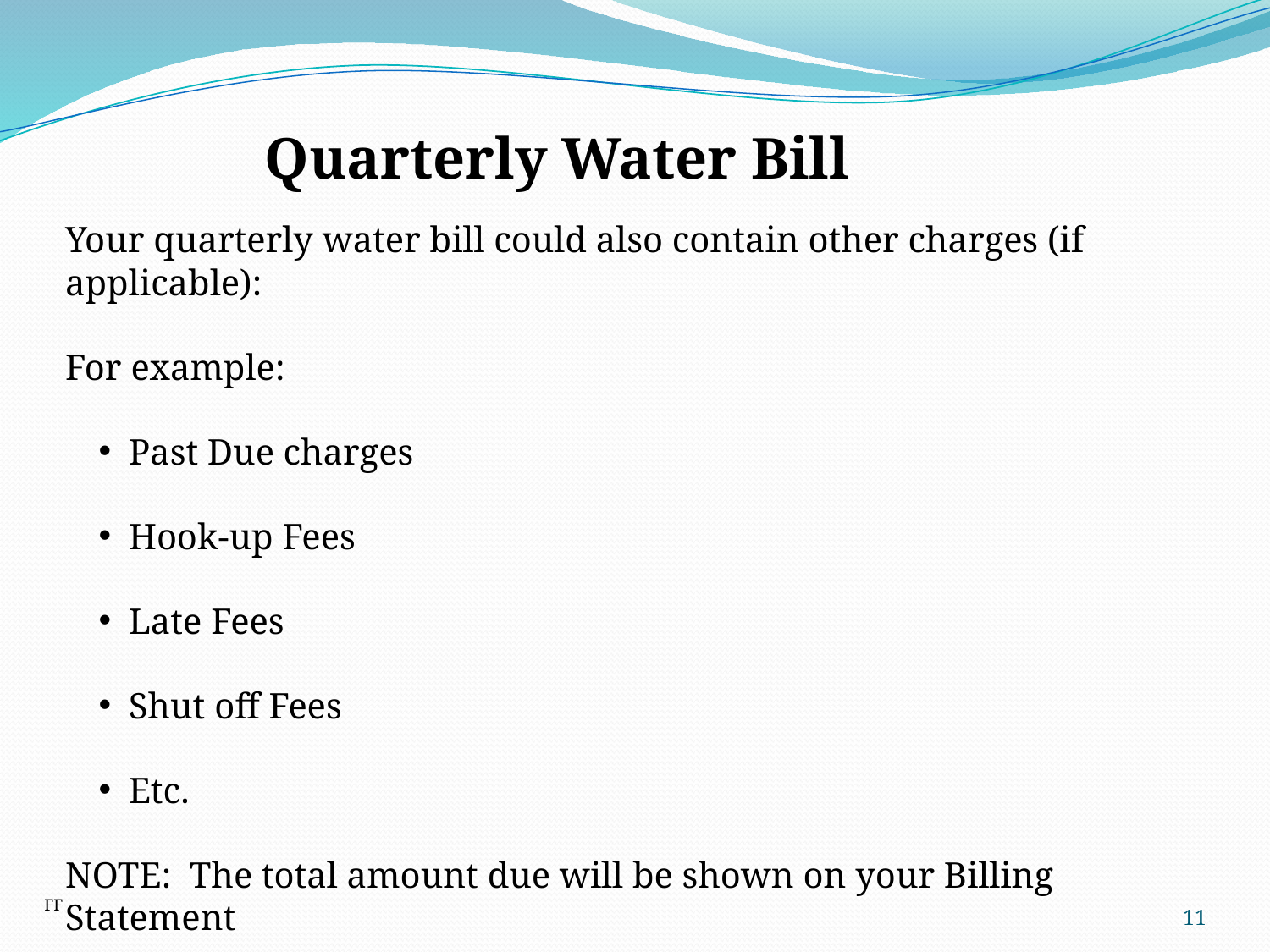

Quarterly Water Bill
Your quarterly water bill could also contain other charges (if applicable):

For example:

Past Due charges

Hook-up Fees

Late Fees

Shut off Fees

Etc.

NOTE:  The total amount due will be shown on your Billing Statement
11
FF